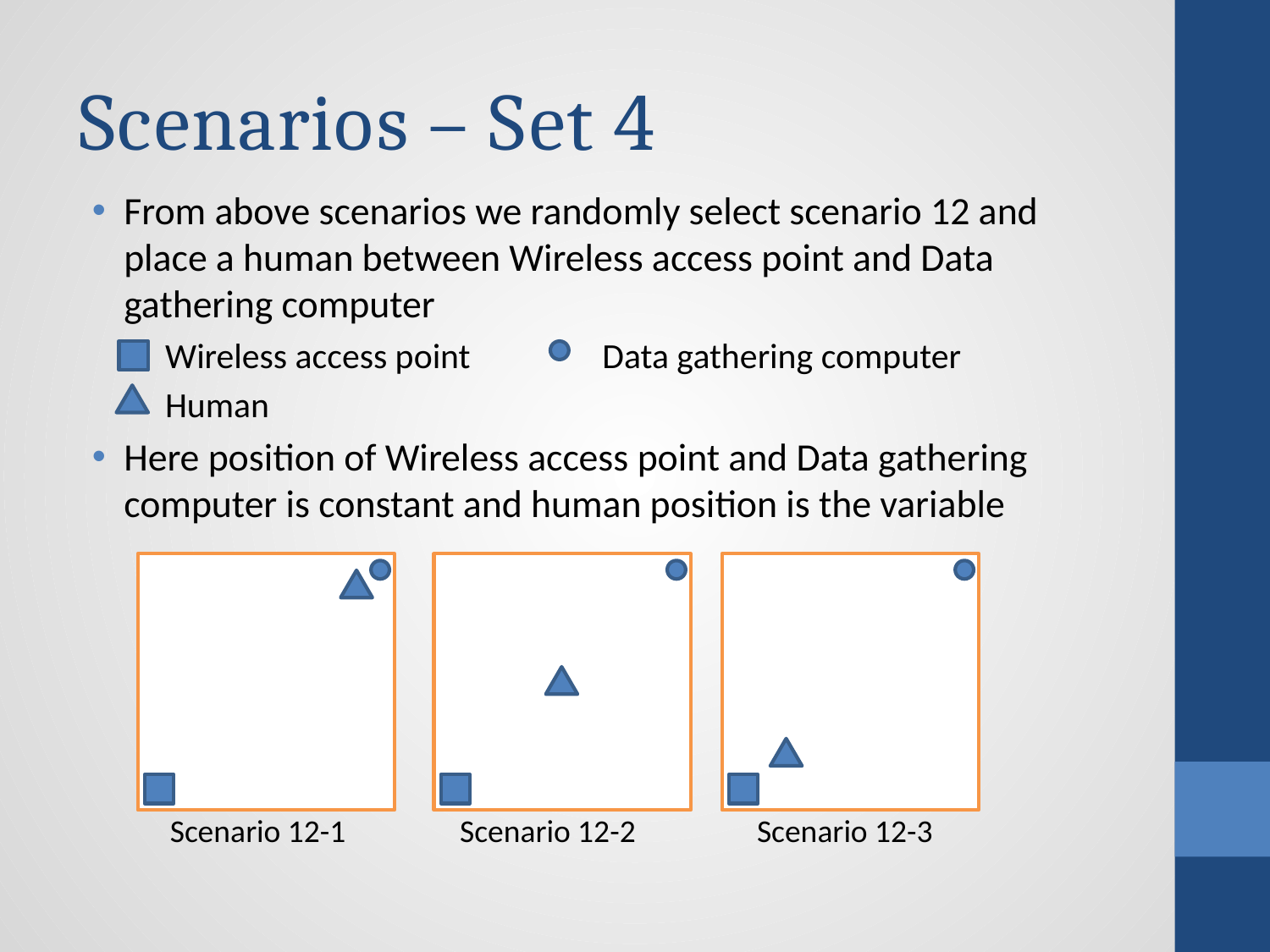

# Scenarios – Set 4
From above scenarios we randomly select scenario 12 and place a human between Wireless access point and Data gathering computer
Wireless access point 	       Data gathering computer
Human
Here position of Wireless access point and Data gathering computer is constant and human position is the variable

Scenario 12-1	     Scenario 12-2	           Scenario 12-3